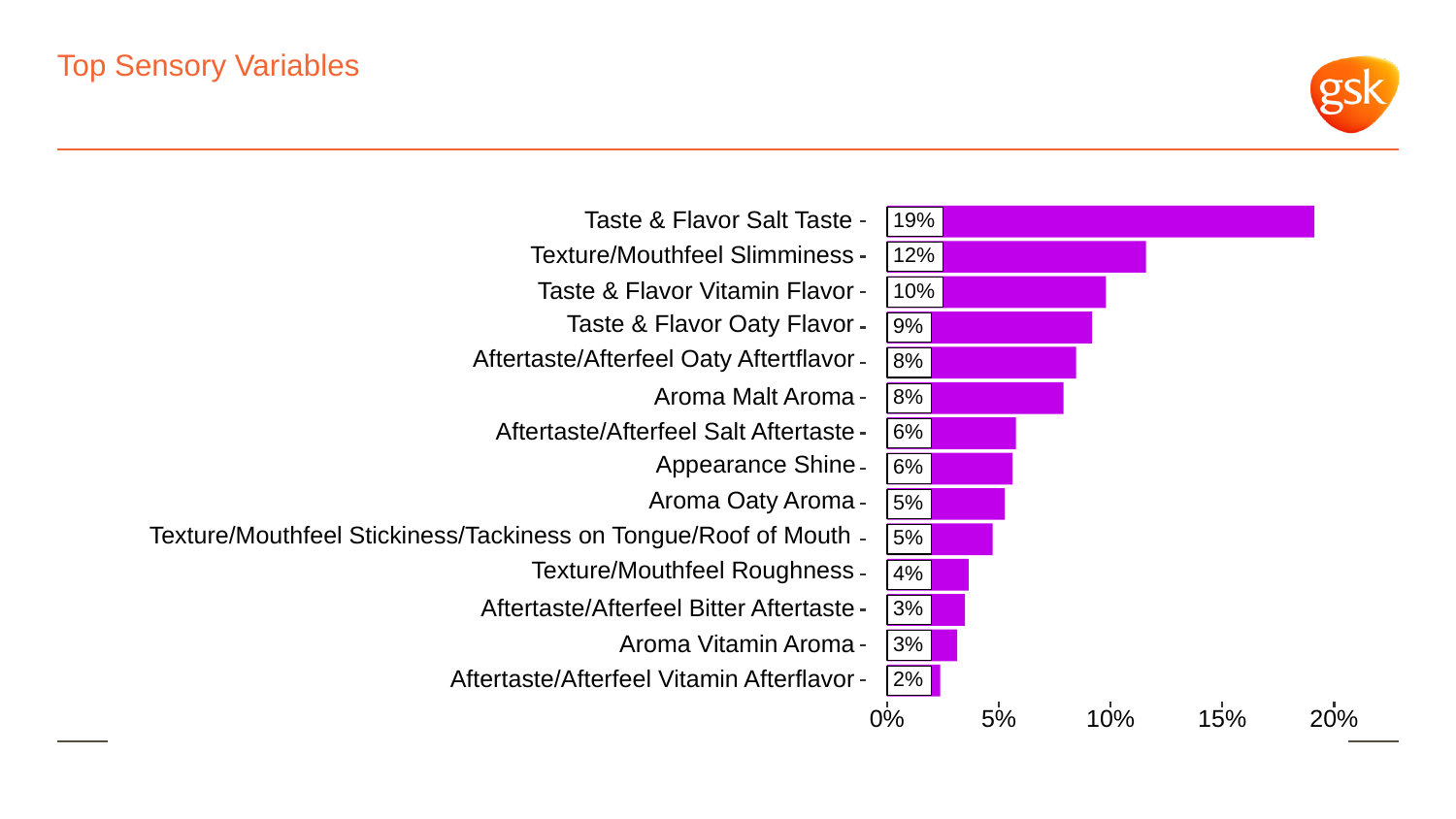

# Top Sensory Variables

Taste & Flavor Salt Taste
19%

Texture/Mouthfeel Slimminess
12%

Taste & Flavor Vitamin Flavor
10%

Taste & Flavor Oaty Flavor
9%

Aftertaste/Afterfeel Oaty Aftertflavor
8%

Aroma Malt Aroma
8%

Aftertaste/Afterfeel Salt Aftertaste
6%

Appearance Shine
6%

Aroma Oaty Aroma
5%

Texture/Mouthfeel Stickiness/Tackiness on Tongue/Roof of Mouth
5%

Texture/Mouthfeel Roughness
4%

Aftertaste/Afterfeel Bitter Aftertaste
3%

Aroma Vitamin Aroma
3%

Aftertaste/Afterfeel Vitamin Afterflavor
2%

0%
5%
10%
15%
20%